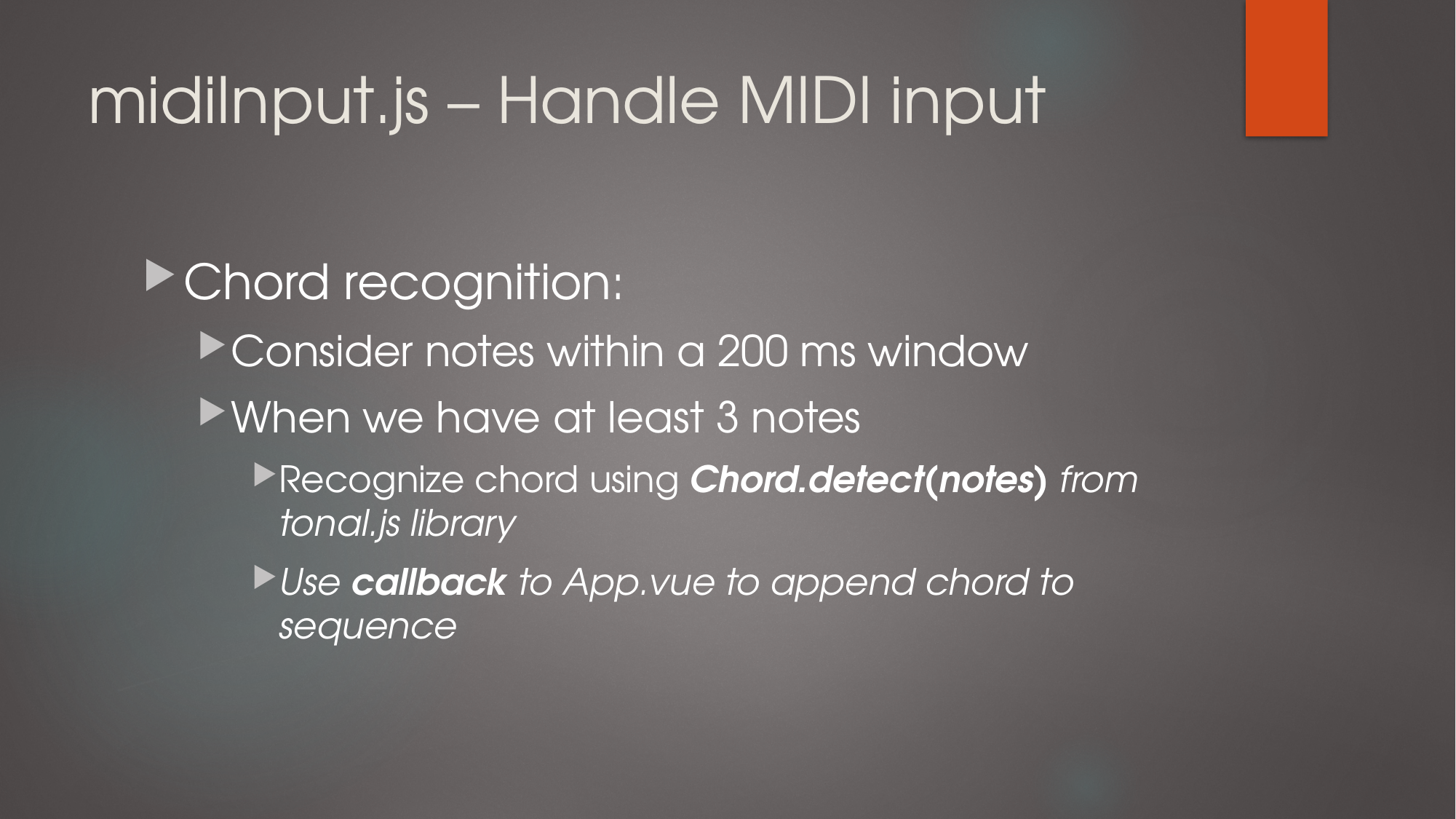

# midiInput.js – Handle MIDI input
Chord recognition:
Consider notes within a 200 ms window
When we have at least 3 notes
Recognize chord using Chord.detect(notes) from tonal.js library
Use callback to App.vue to append chord to sequence